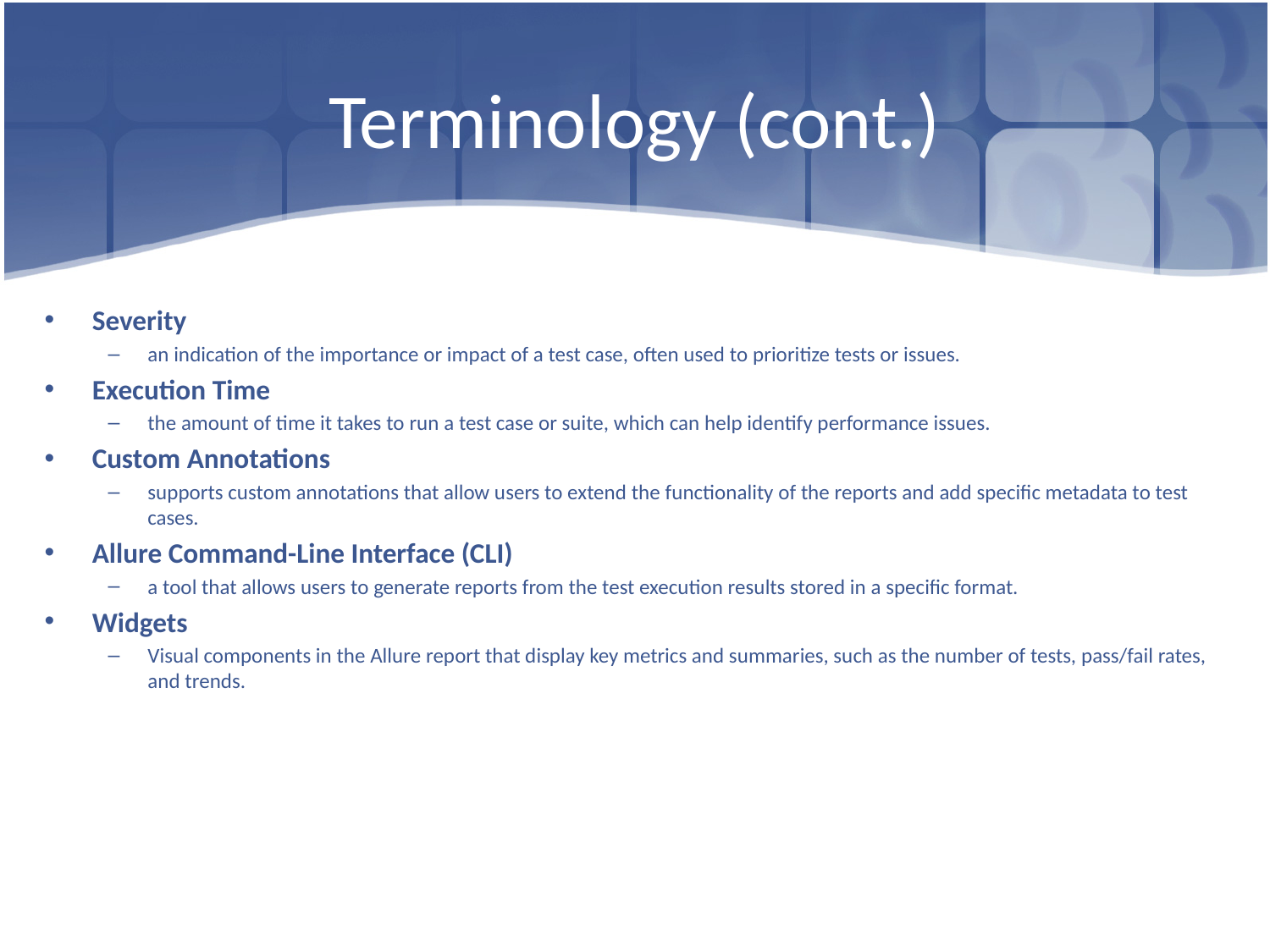

# Terminology (cont.)
Severity
an indication of the importance or impact of a test case, often used to prioritize tests or issues.
Execution Time
the amount of time it takes to run a test case or suite, which can help identify performance issues.
Custom Annotations
supports custom annotations that allow users to extend the functionality of the reports and add specific metadata to test cases.
Allure Command-Line Interface (CLI)
a tool that allows users to generate reports from the test execution results stored in a specific format.
Widgets
Visual components in the Allure report that display key metrics and summaries, such as the number of tests, pass/fail rates, and trends.